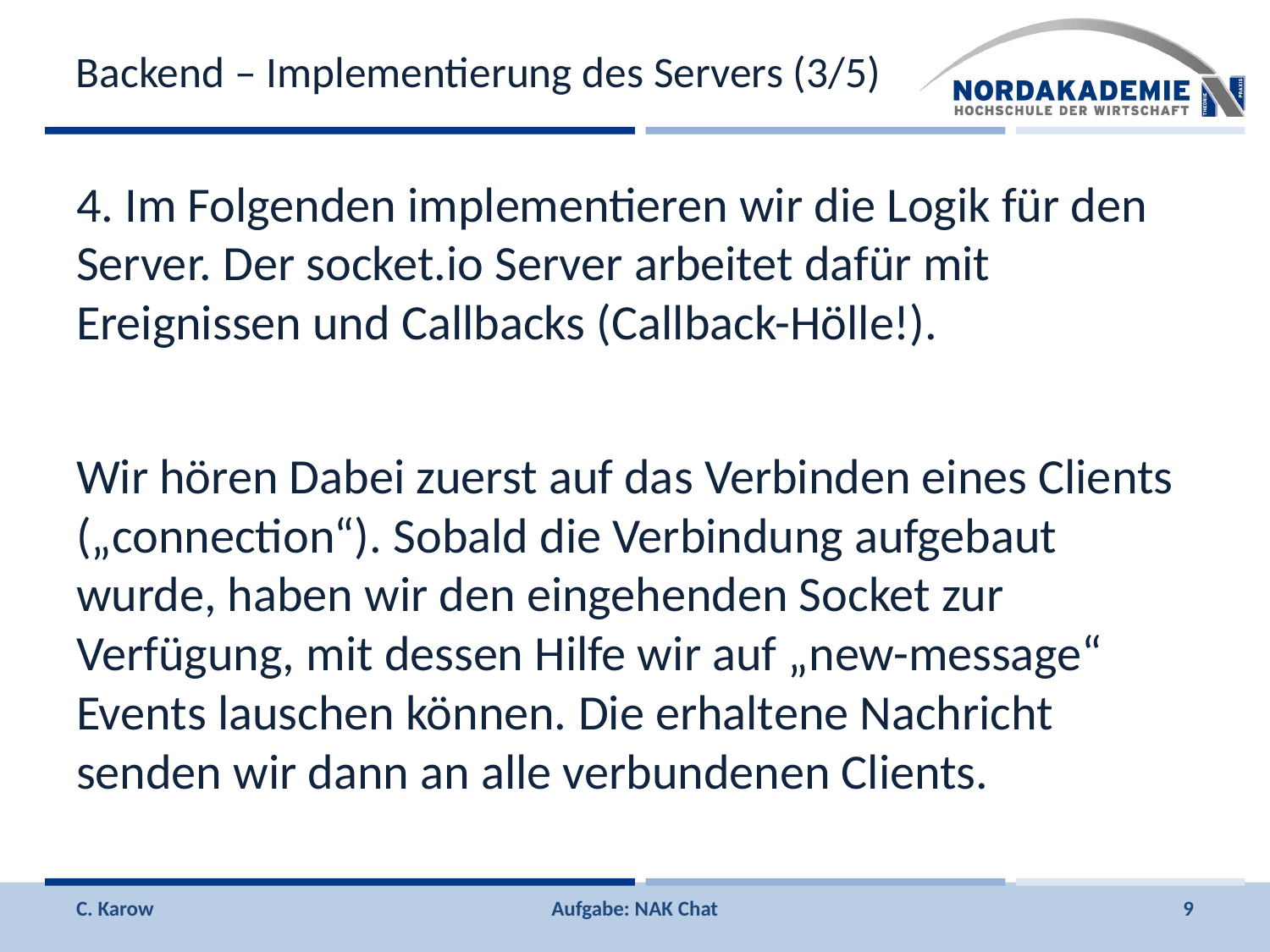

# Backend – Implementierung des Servers (3/5)
4. Im Folgenden implementieren wir die Logik für den Server. Der socket.io Server arbeitet dafür mit Ereignissen und Callbacks (Callback-Hölle!).

Wir hören Dabei zuerst auf das Verbinden eines Clients („connection“). Sobald die Verbindung aufgebaut wurde, haben wir den eingehenden Socket zur Verfügung, mit dessen Hilfe wir auf „new-message“ Events lauschen können. Die erhaltene Nachricht senden wir dann an alle verbundenen Clients.
C. Karow
Aufgabe: NAK Chat
9